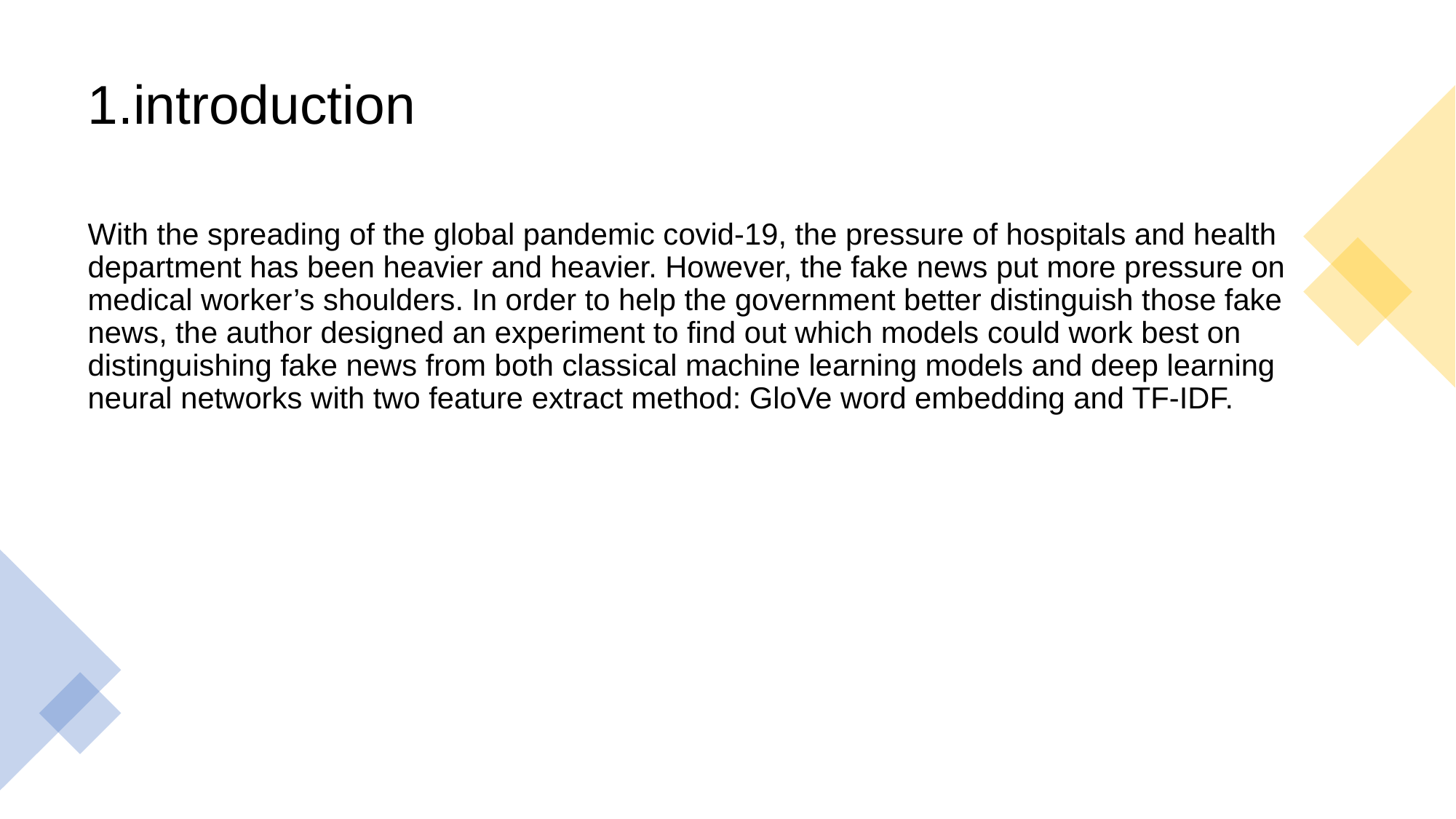

# 1.introduction

With the spreading of the global pandemic covid-19, the pressure of hospitals and health department has been heavier and heavier. However, the fake news put more pressure on medical worker’s shoulders. In order to help the government better distinguish those fake news, the author designed an experiment to find out which models could work best on distinguishing fake news from both classical machine learning models and deep learning neural networks with two feature extract method: GloVe word embedding and TF-IDF.